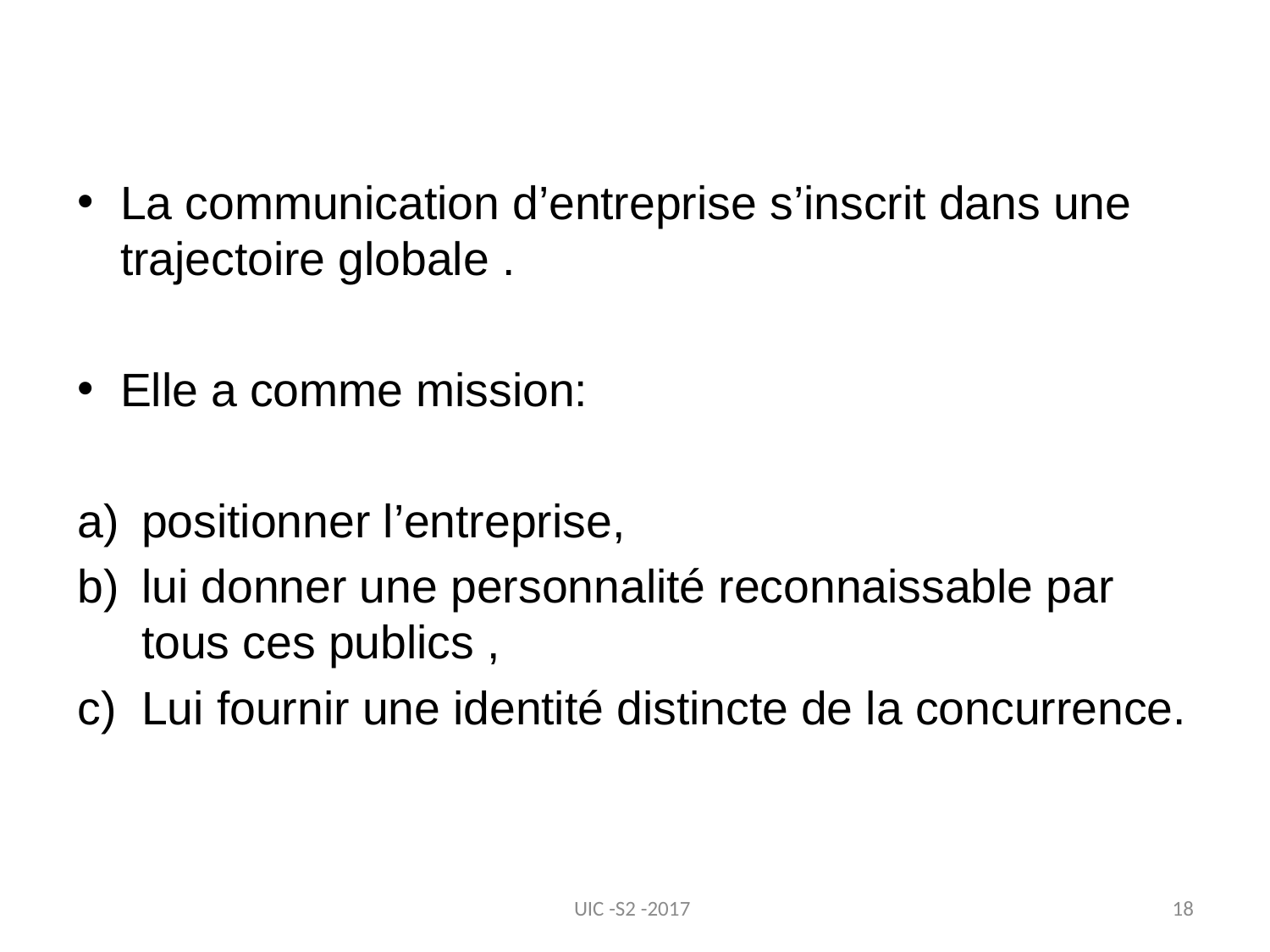

La communication d’entreprise s’inscrit dans une trajectoire globale .

Elle a comme mission:

positionner l’entreprise,
lui donner une personnalité reconnaissable par tous ces publics ,
Lui fournir une identité distincte de la concurrence.

UIC -S2 -2017
18